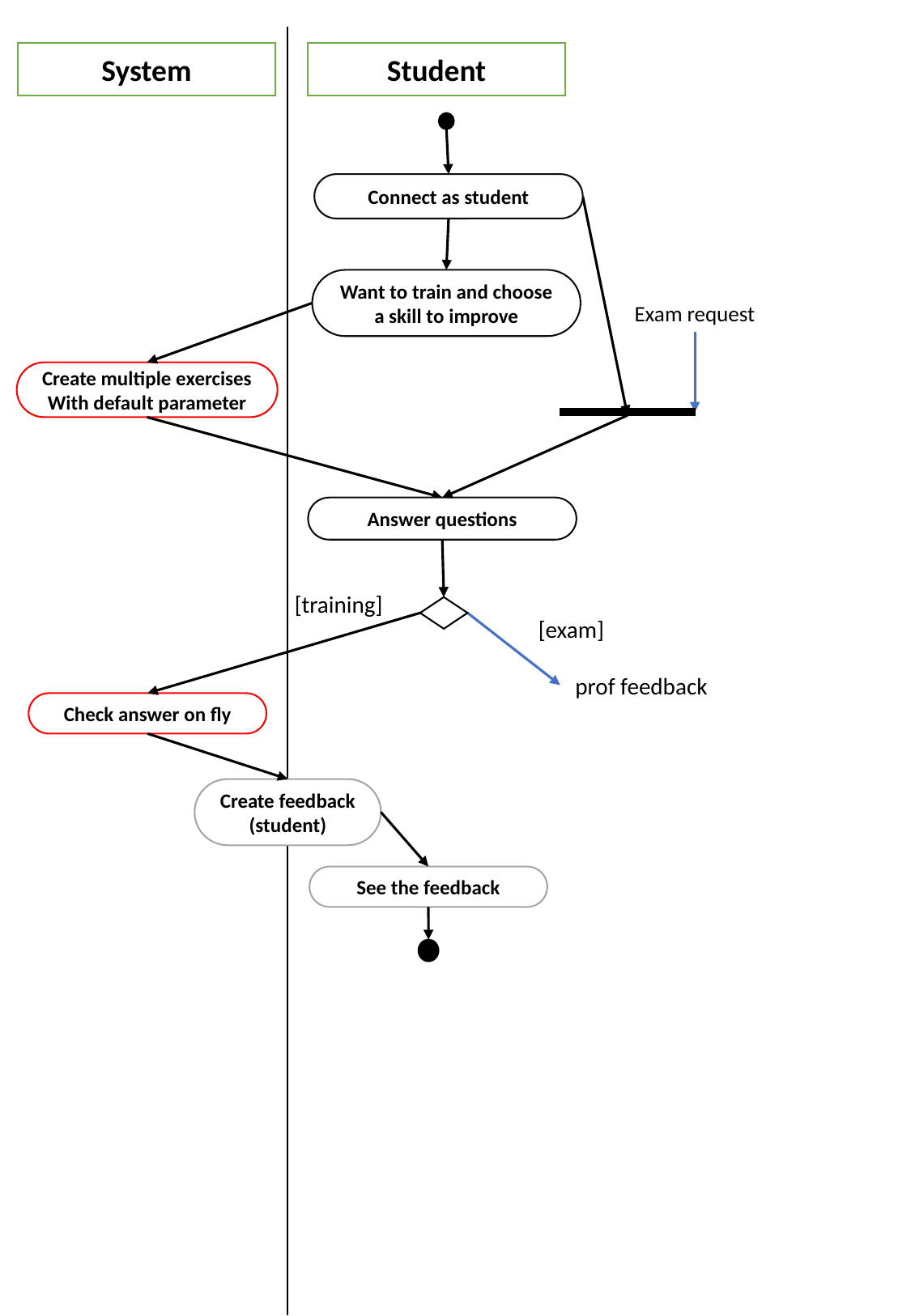

System
Student

Connect as student
Want to train and choose a skill to improve
Exam request
Create multiple exercises
With default parameter

Answer questions
[training]

[exam]
prof feedback
Check answer on fly
Create feedback (student)
See the feedback